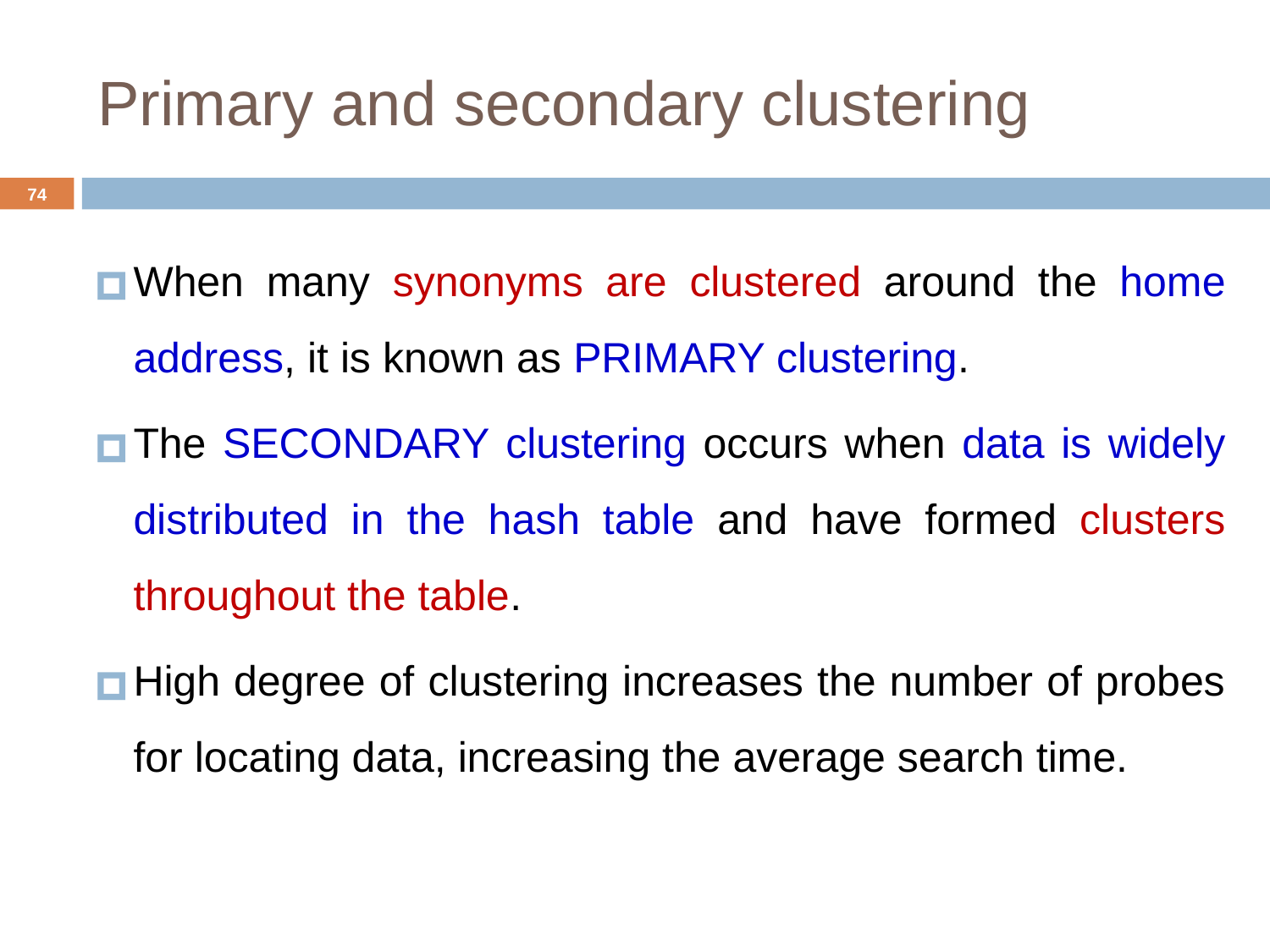

# Primary and secondary clustering
74
When many synonyms are clustered around the home address, it is known as PRIMARY clustering.
The SECONDARY clustering occurs when data is widely distributed in the hash table and have formed clusters throughout the table.
High degree of clustering increases the number of probes for locating data, increasing the average search time.